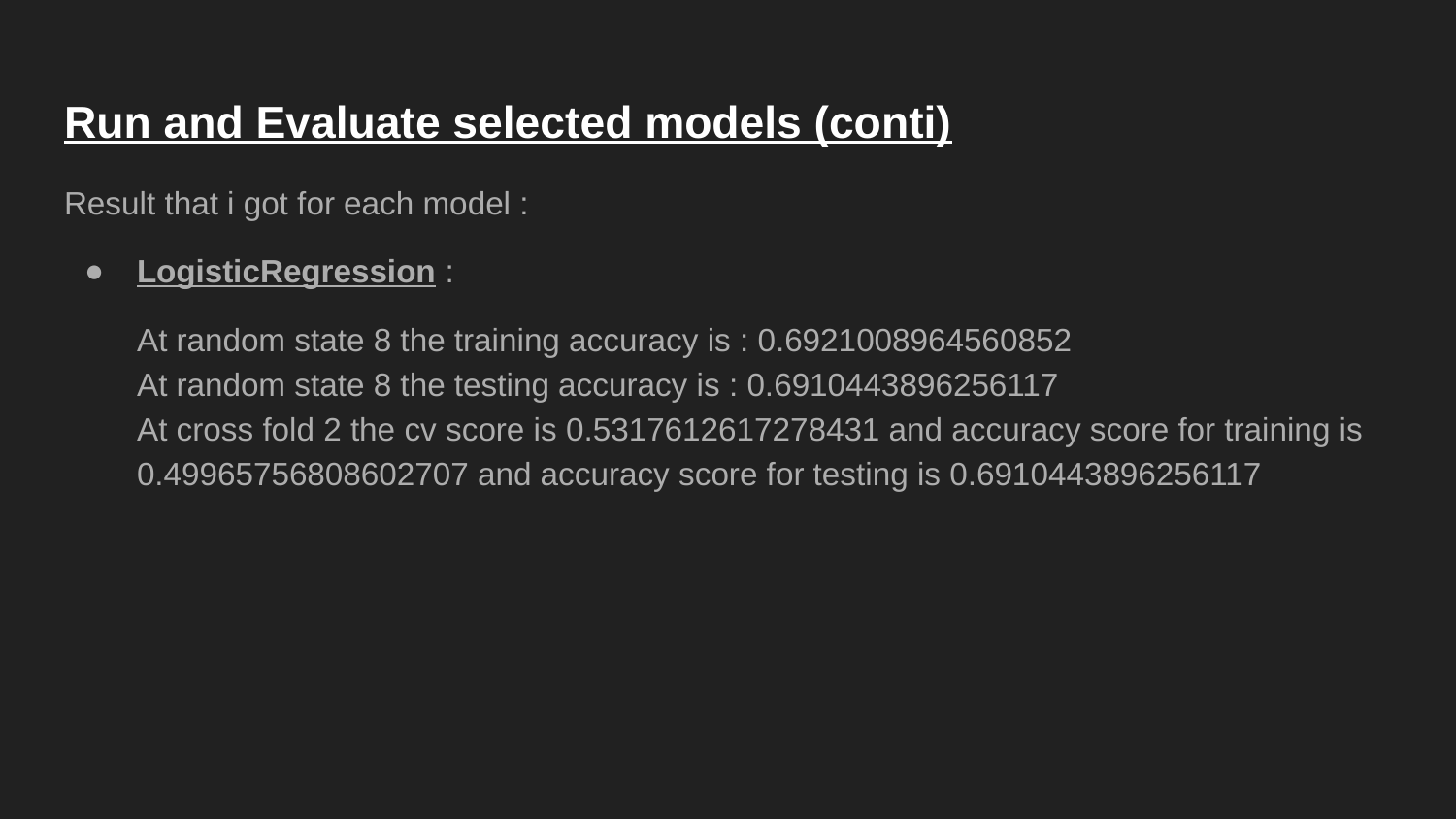

# Run and Evaluate selected models (conti)
Result that i got for each model :
LogisticRegression :
At random state 8 the training accuracy is : 0.6921008964560852
At random state 8 the testing accuracy is : 0.6910443896256117
At cross fold 2 the cv score is 0.5317612617278431 and accuracy score for training is 0.49965756808602707 and accuracy score for testing is 0.6910443896256117